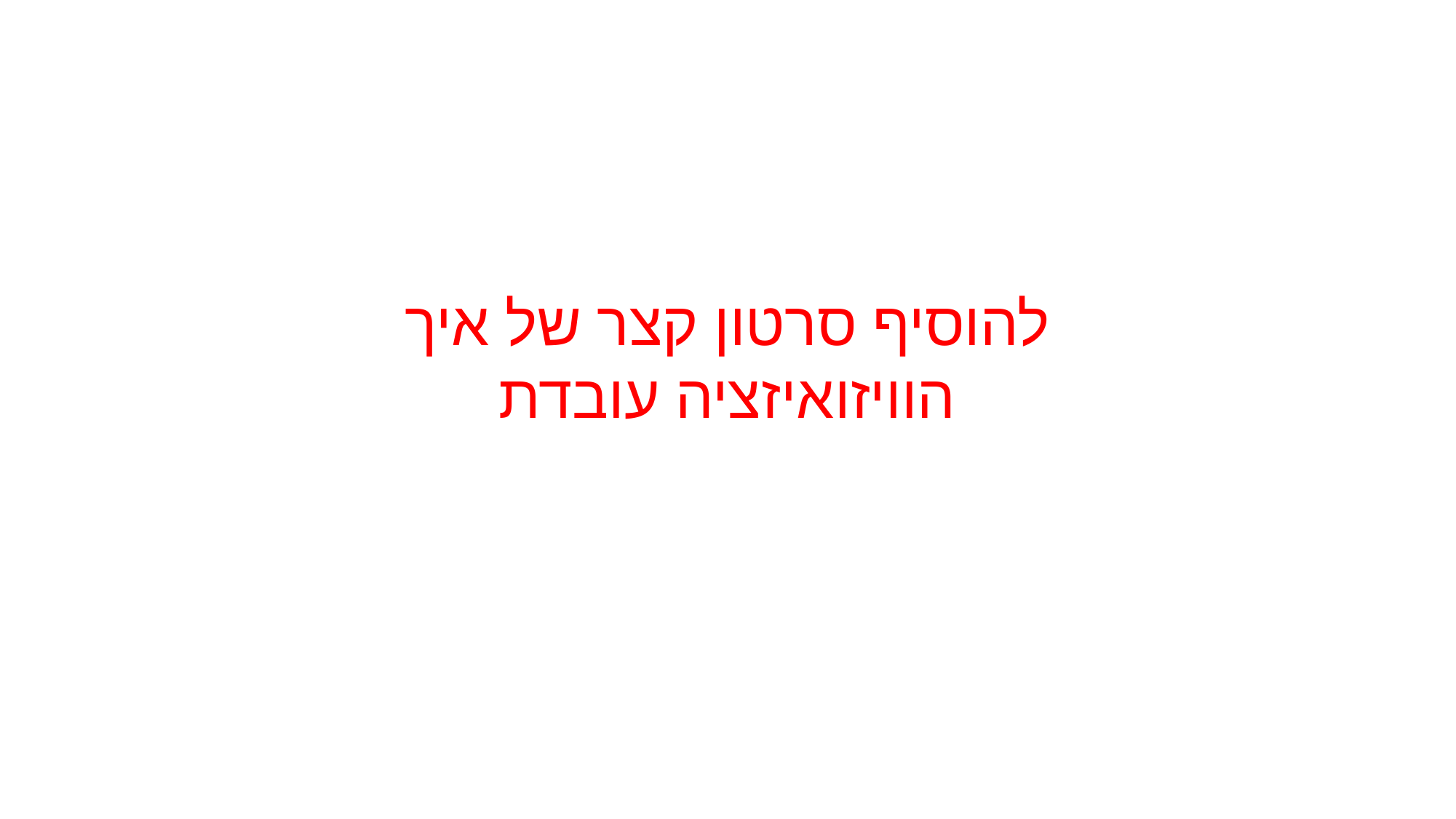

להוסיף סרטון קצר של איך הוויזואיזציה עובדת